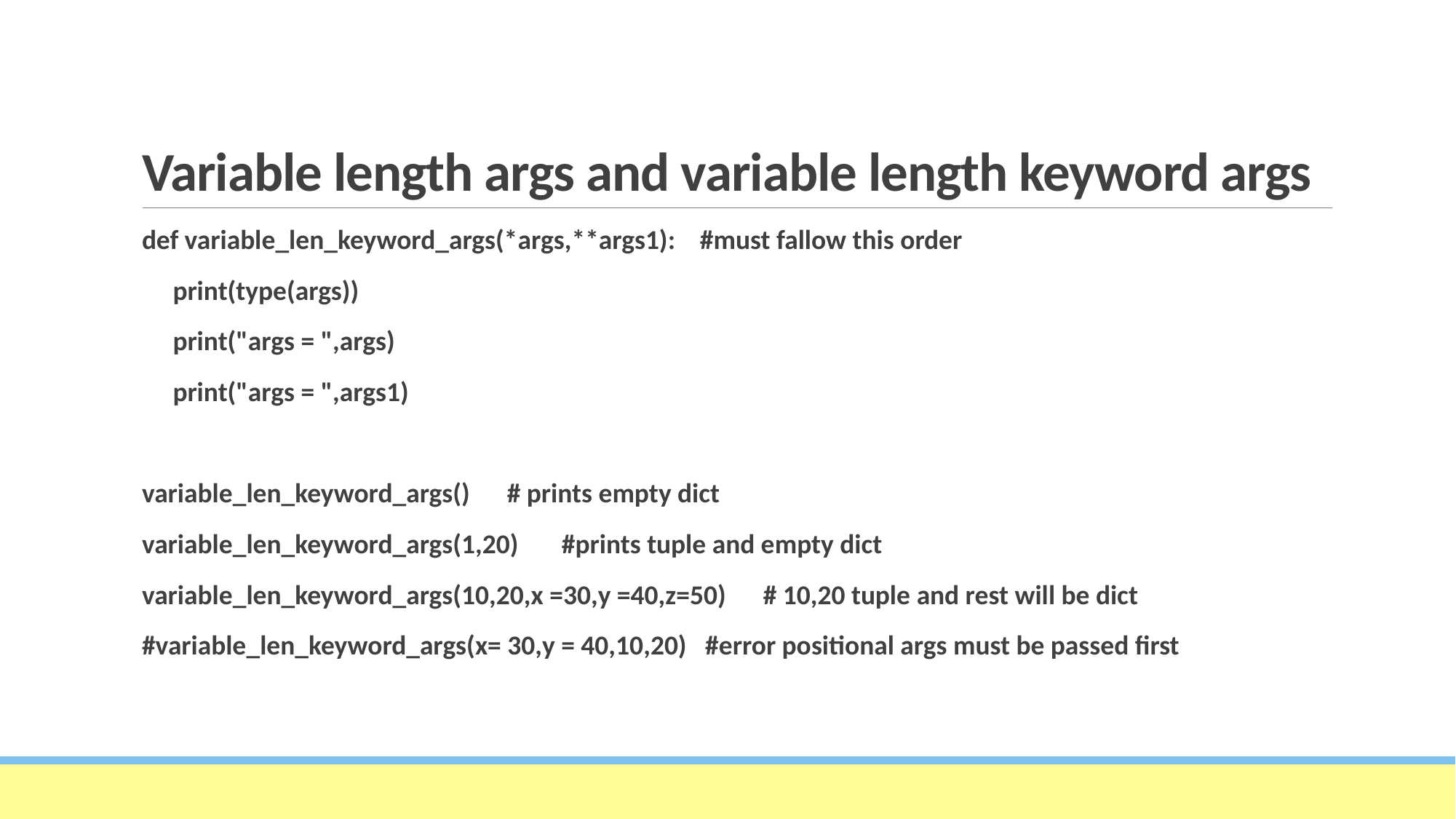

# Variable length args and variable length keyword args
def variable_len_keyword_args(*args,**args1):    #must fallow this order
     print(type(args))
     print("args = ",args)
     print("args = ",args1)

variable_len_keyword_args()      # prints empty dict
variable_len_keyword_args(1,20)       #prints tuple and empty dict
variable_len_keyword_args(10,20,x =30,y =40,z=50)      # 10,20 tuple and rest will be dict
#variable_len_keyword_args(x= 30,y = 40,10,20)   #error positional args must be passed first